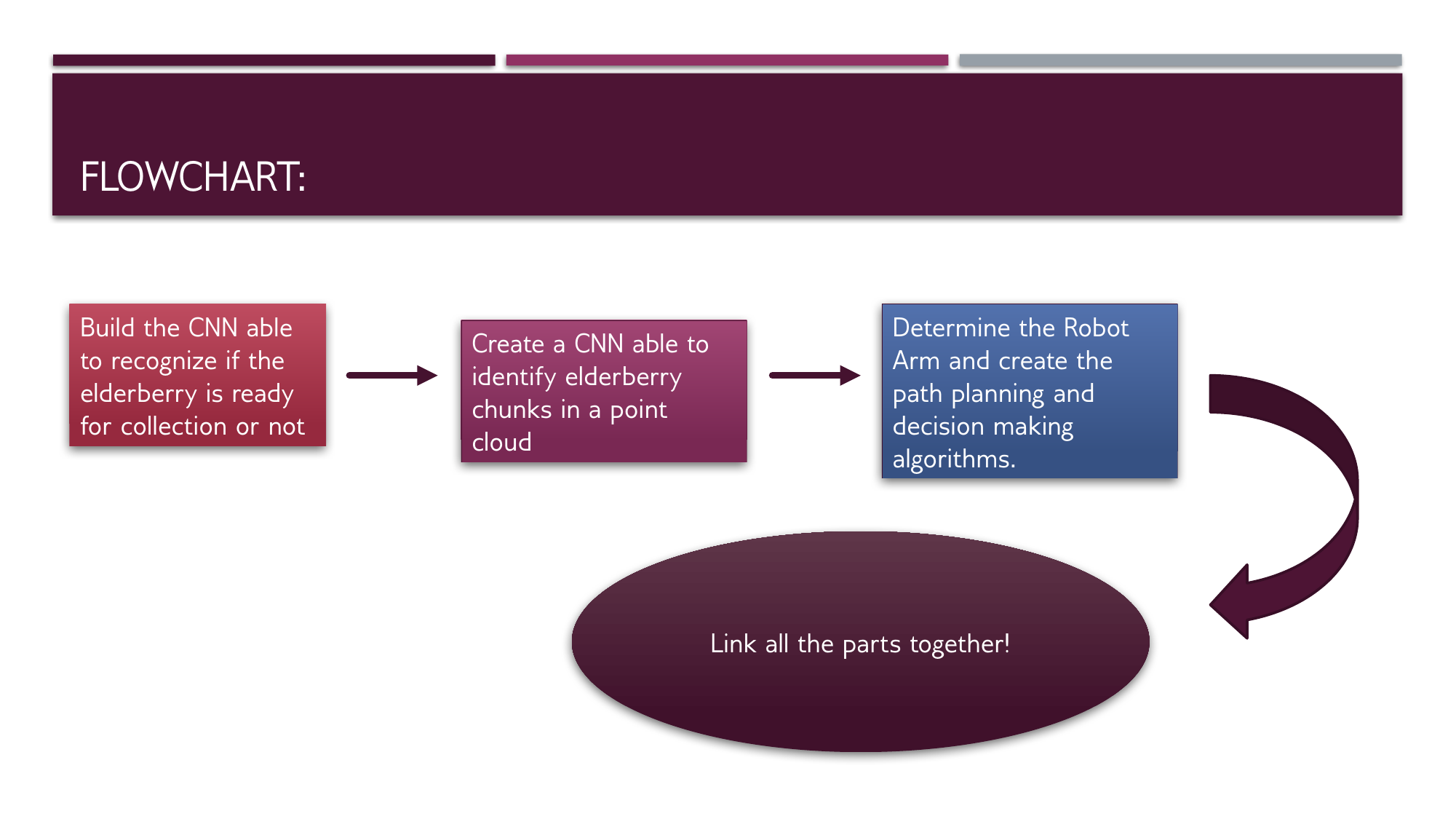

# Flowchart:
Determine the Robot Arm and create the path planning and decision making algorithms.
Build the CNN able to recognize if the elderberry is ready for collection or not
Create a CNN able to identify elderberry chunks in a point cloud

Link all the parts together!